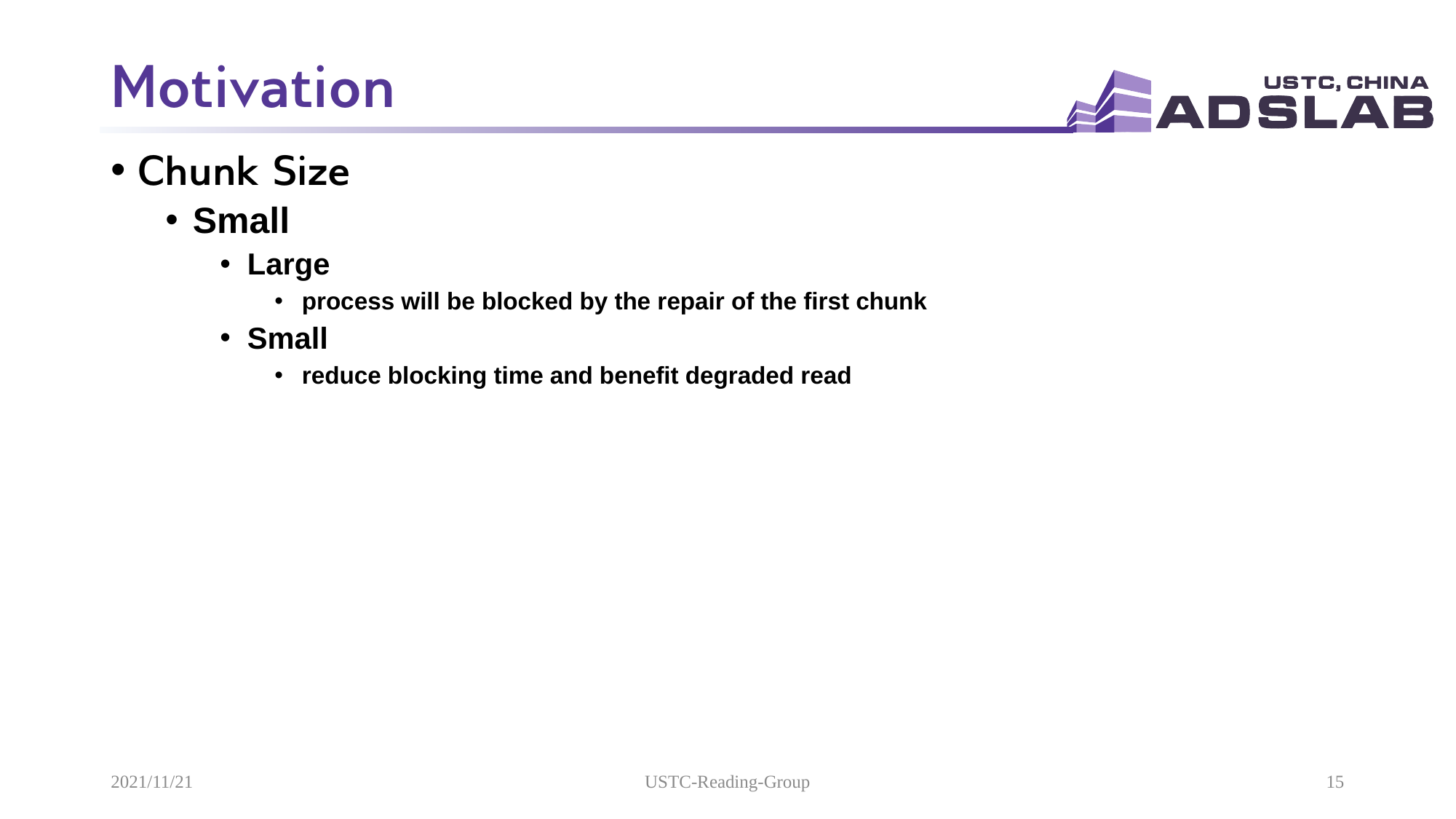

# Motivation
Chunk Size
Small
Large
process will be blocked by the repair of the first chunk
Small
reduce blocking time and benefit degraded read

2021/11/21
USTC-Reading-Group
15